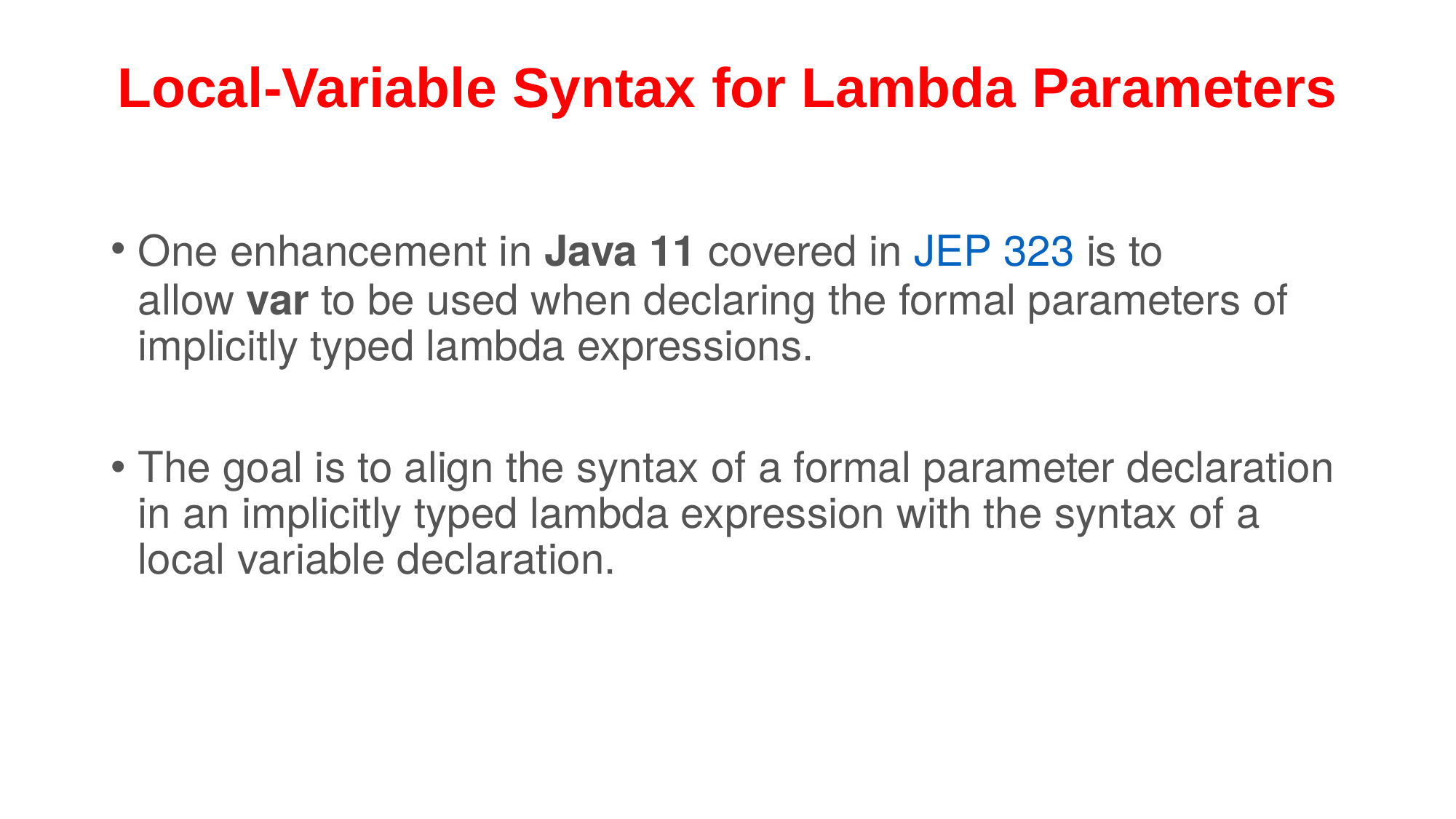

# Local-Variable Syntax for Lambda Parameters
One enhancement in Java 11 covered in JEP 323 is to allow var to be used when declaring the formal parameters of implicitly typed lambda expressions.

The goal is to align the syntax of a formal parameter declaration in an implicitly typed lambda expression with the syntax of a local variable declaration.